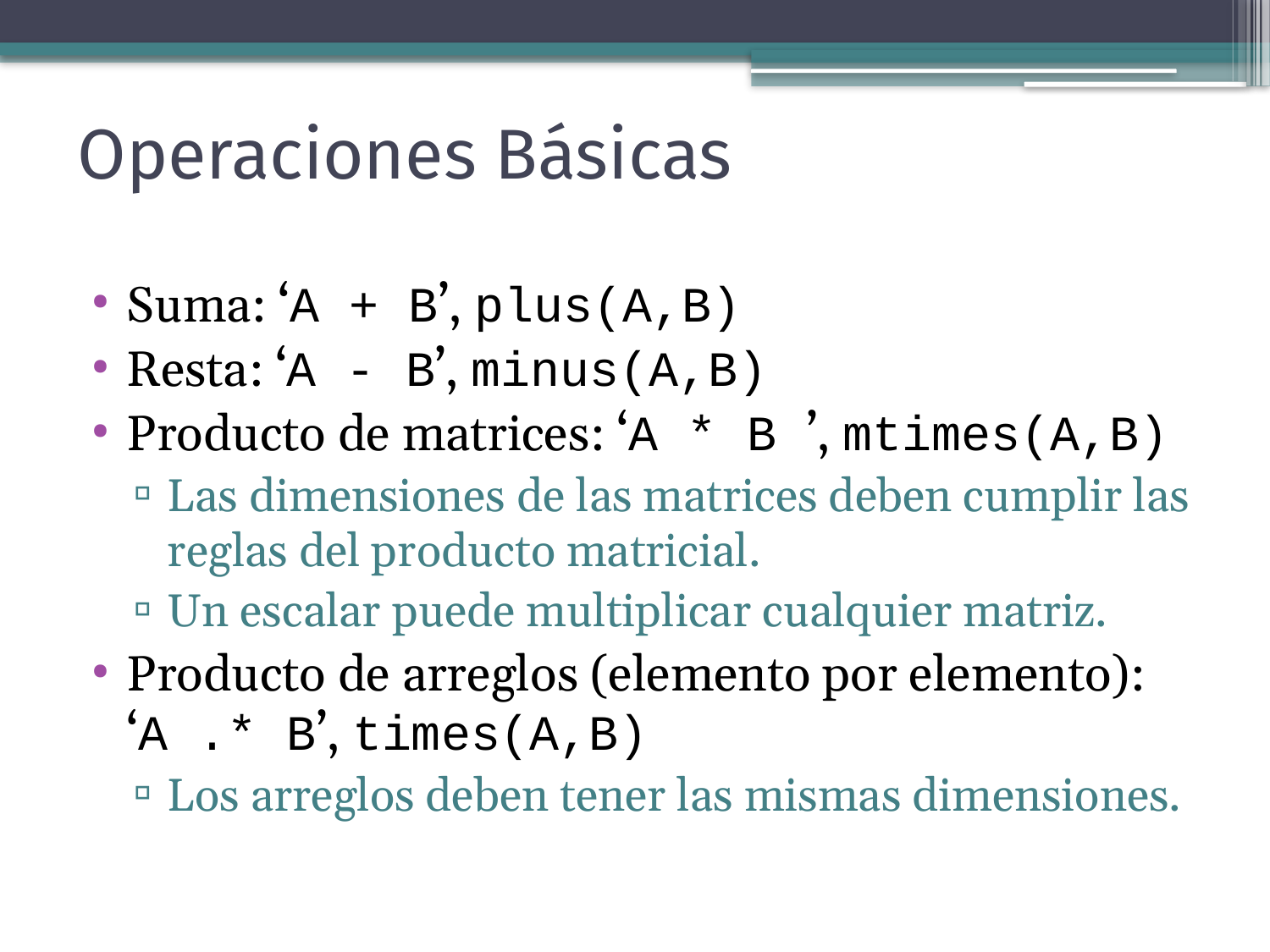

# Operaciones Básicas
Suma: ‘A + B’, plus(A,B)
Resta: ‘A - B’, minus(A,B)
Producto de matrices: ‘A * B ’, mtimes(A,B)
Las dimensiones de las matrices deben cumplir las reglas del producto matricial.
Un escalar puede multiplicar cualquier matriz.
Producto de arreglos (elemento por elemento): ‘A .* B’, times(A,B)
Los arreglos deben tener las mismas dimensiones.